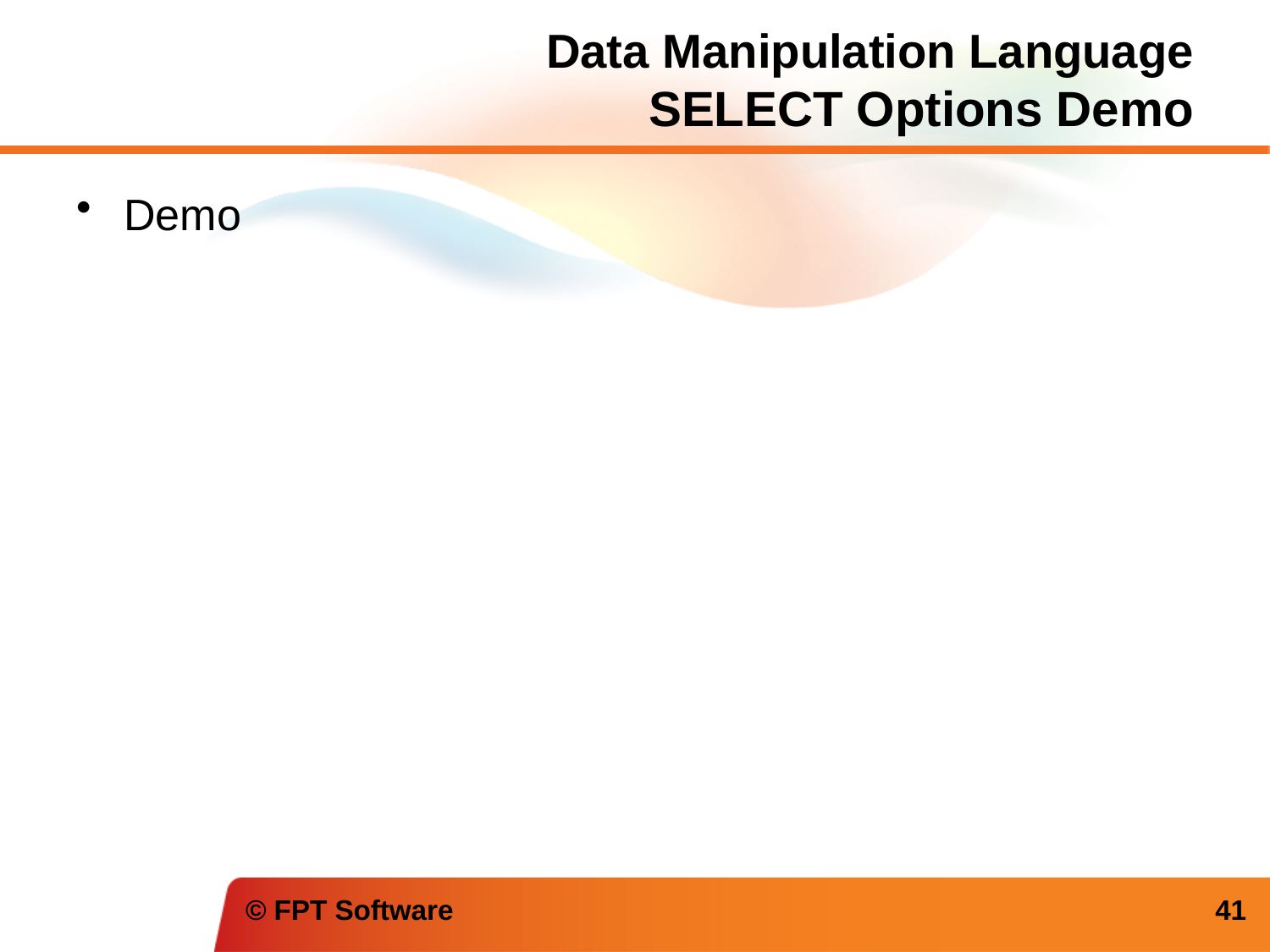

# Data Manipulation Language SELECT Options Demo
Demo